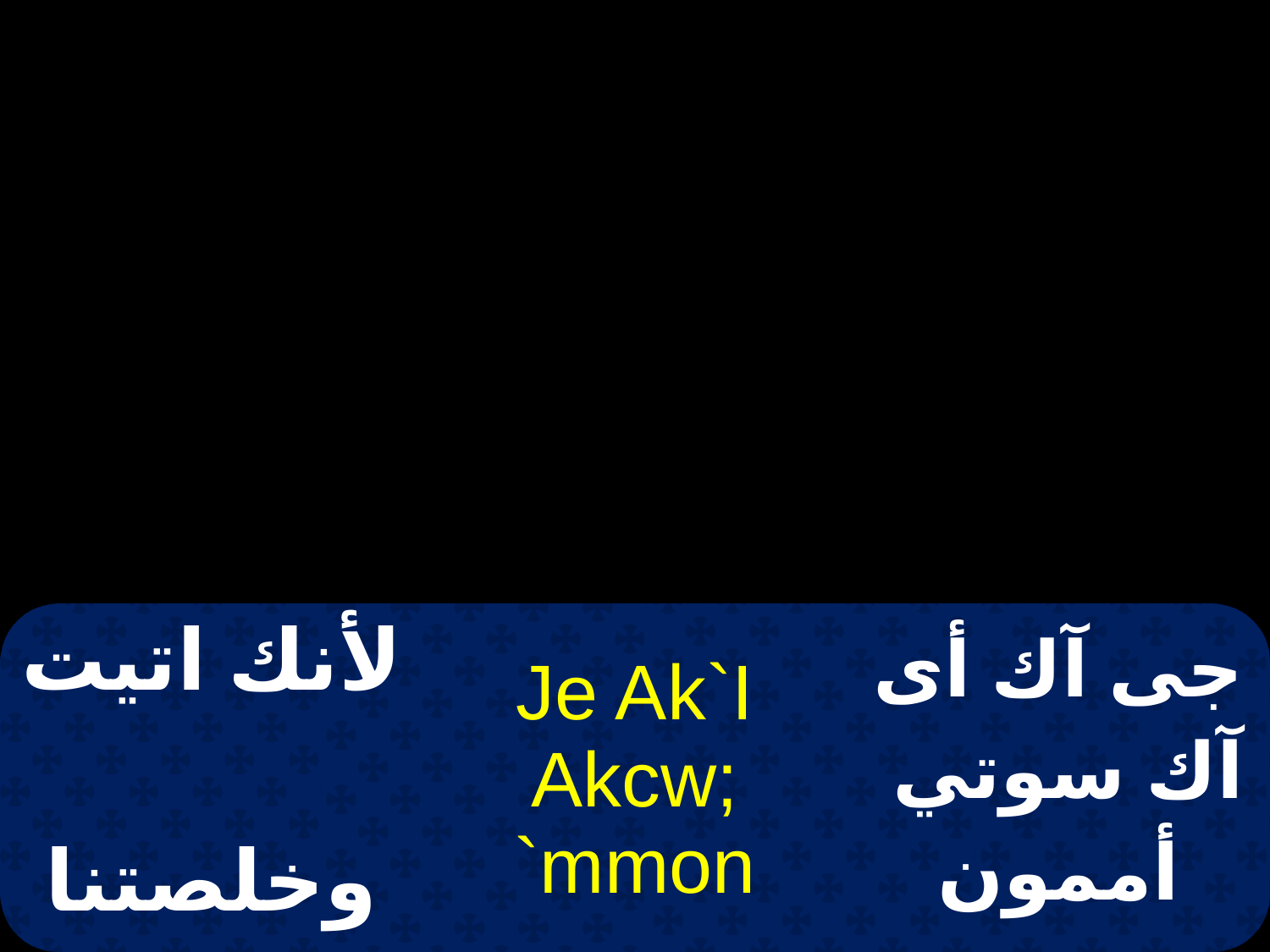

| لأنك اتيت وخلصتنا | Je Ak`I Akcw; `mmon | جى آك أى آك سوتي أممون |
| --- | --- | --- |